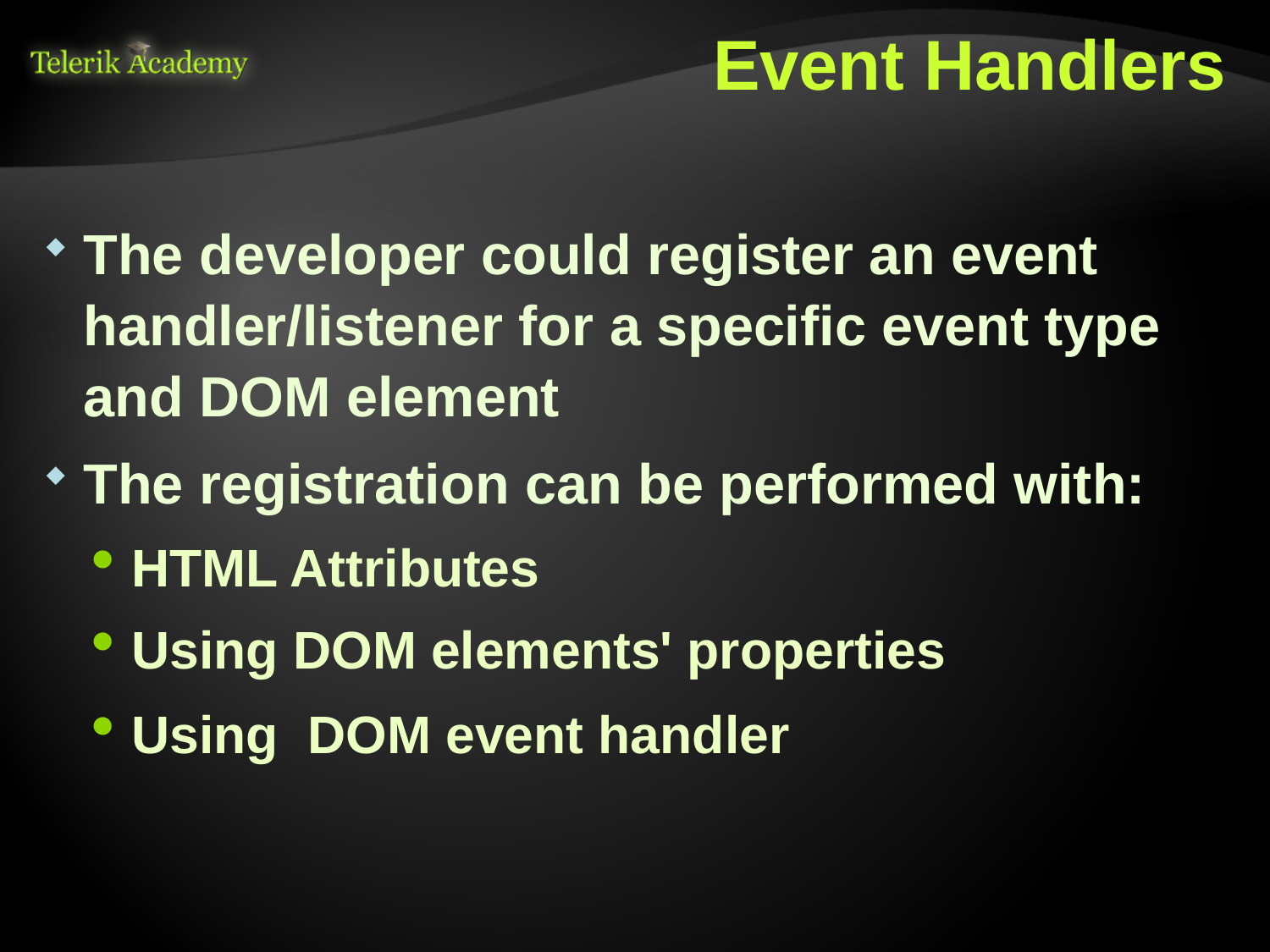

# Event Handlers
The developer could register an event handler/listener for a specific event type and DOM element
The registration can be performed with:
HTML Attributes
Using DOM elements' properties
Using  DOM event handler